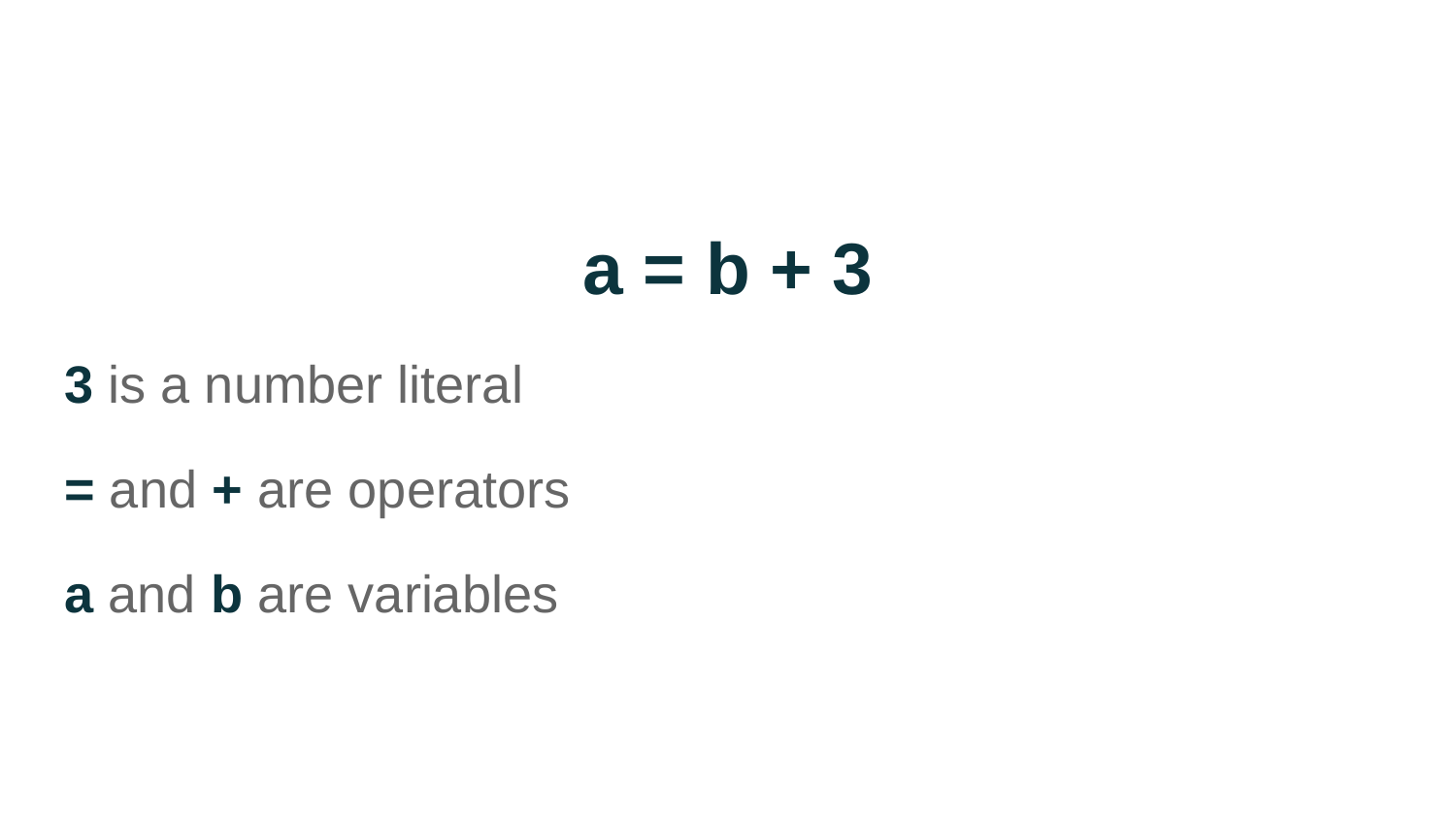

a = b + 3
3 is a number literal
= and + are operators
a and b are variables